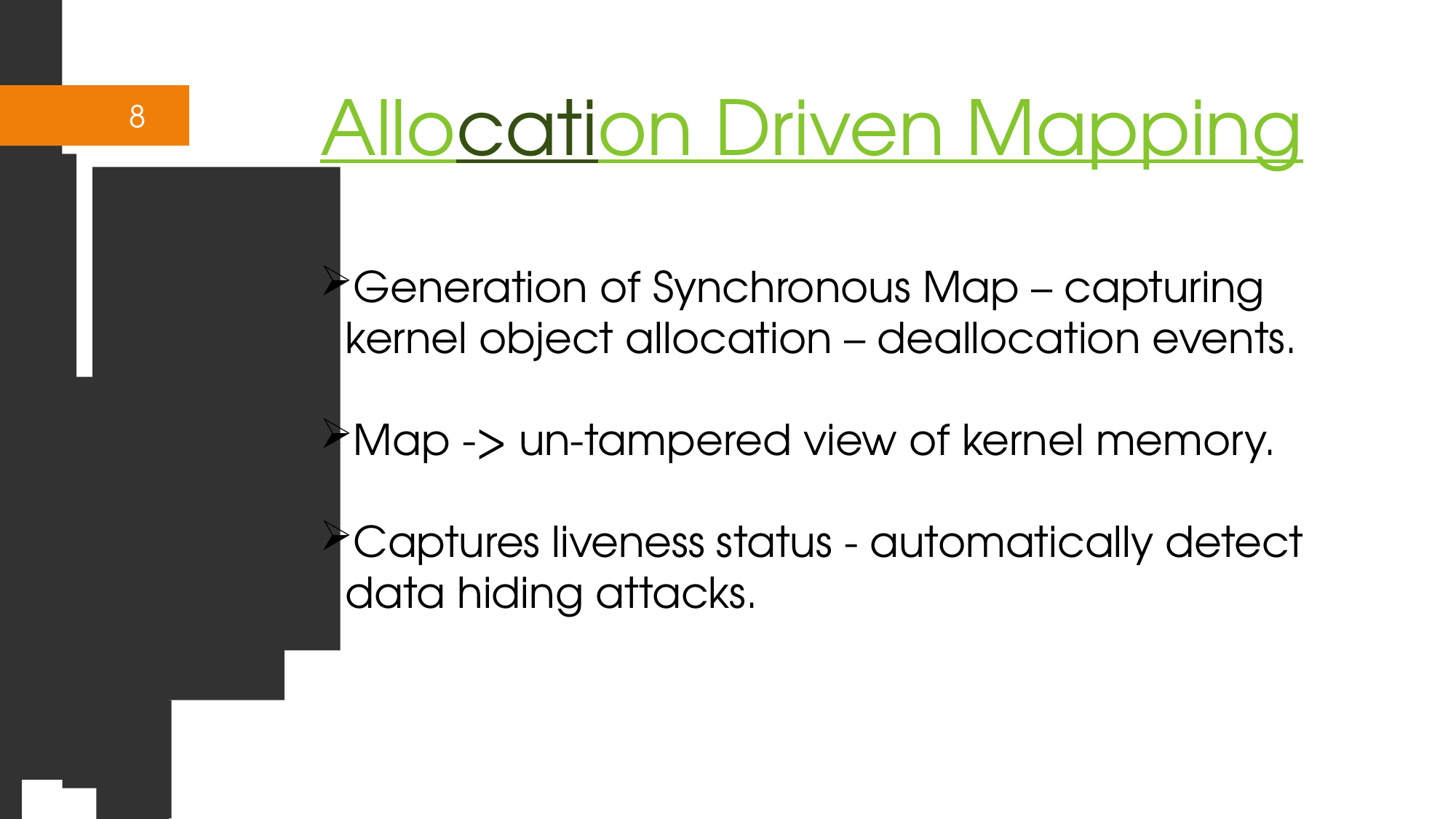

Allocation Driven Mapping
8
Generation of Synchronous Map – capturing kernel object allocation – deallocation events.

Map -> un-tampered view of kernel memory.

Captures liveness status - automatically detect data hiding attacks.